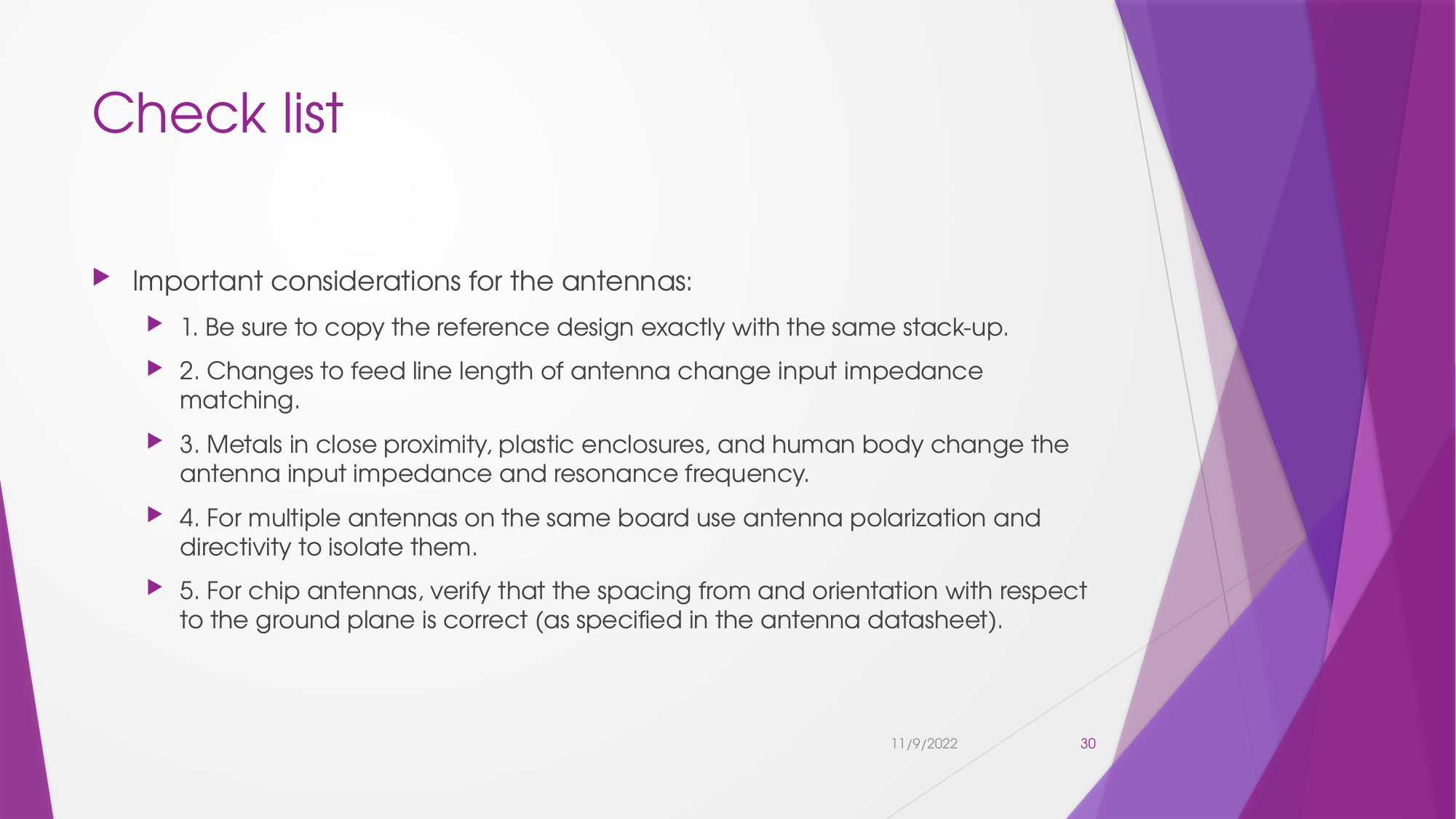

# Check list
Important considerations for the antennas:
1. Be sure to copy the reference design exactly with the same stack-up.
2. Changes to feed line length of antenna change input impedance matching.
3. Metals in close proximity, plastic enclosures, and human body change the antenna input impedance and resonance frequency.
4. For multiple antennas on the same board use antenna polarization and directivity to isolate them.
5. For chip antennas, verify that the spacing from and orientation with respect to the ground plane is correct (as specified in the antenna datasheet).

11/9/2022
30